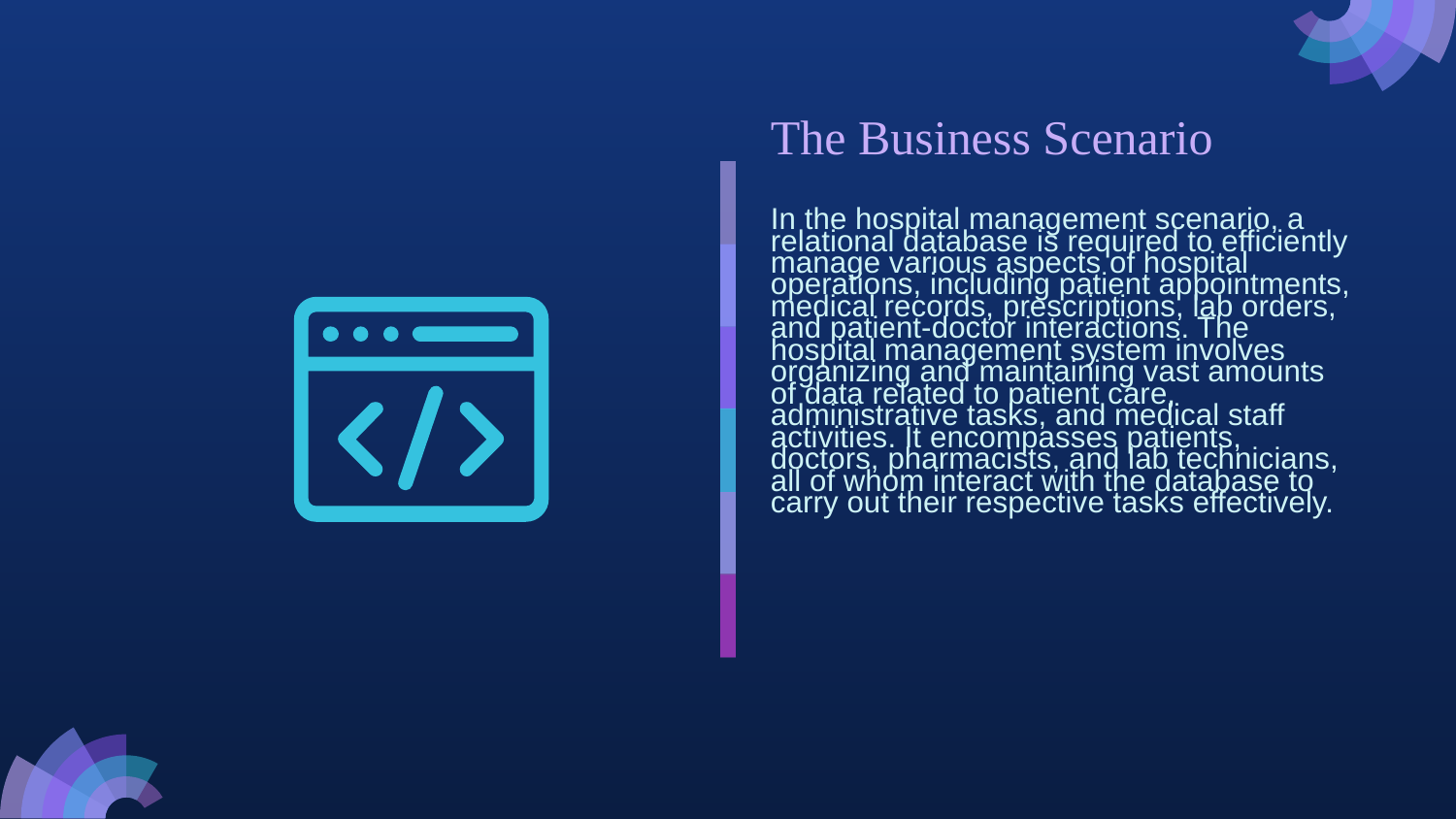

# ​
The Business Scenario ​

In the hospital management scenario, a relational database is required to efficiently manage various aspects of hospital operations, including patient appointments, medical records, prescriptions, lab orders, and patient-doctor interactions. The hospital management system involves organizing and maintaining vast amounts of data related to patient care, administrative tasks, and medical staff activities. It encompasses patients, doctors, pharmacists, and lab technicians, all of whom interact with the database to carry out their respective tasks effectively.​
​